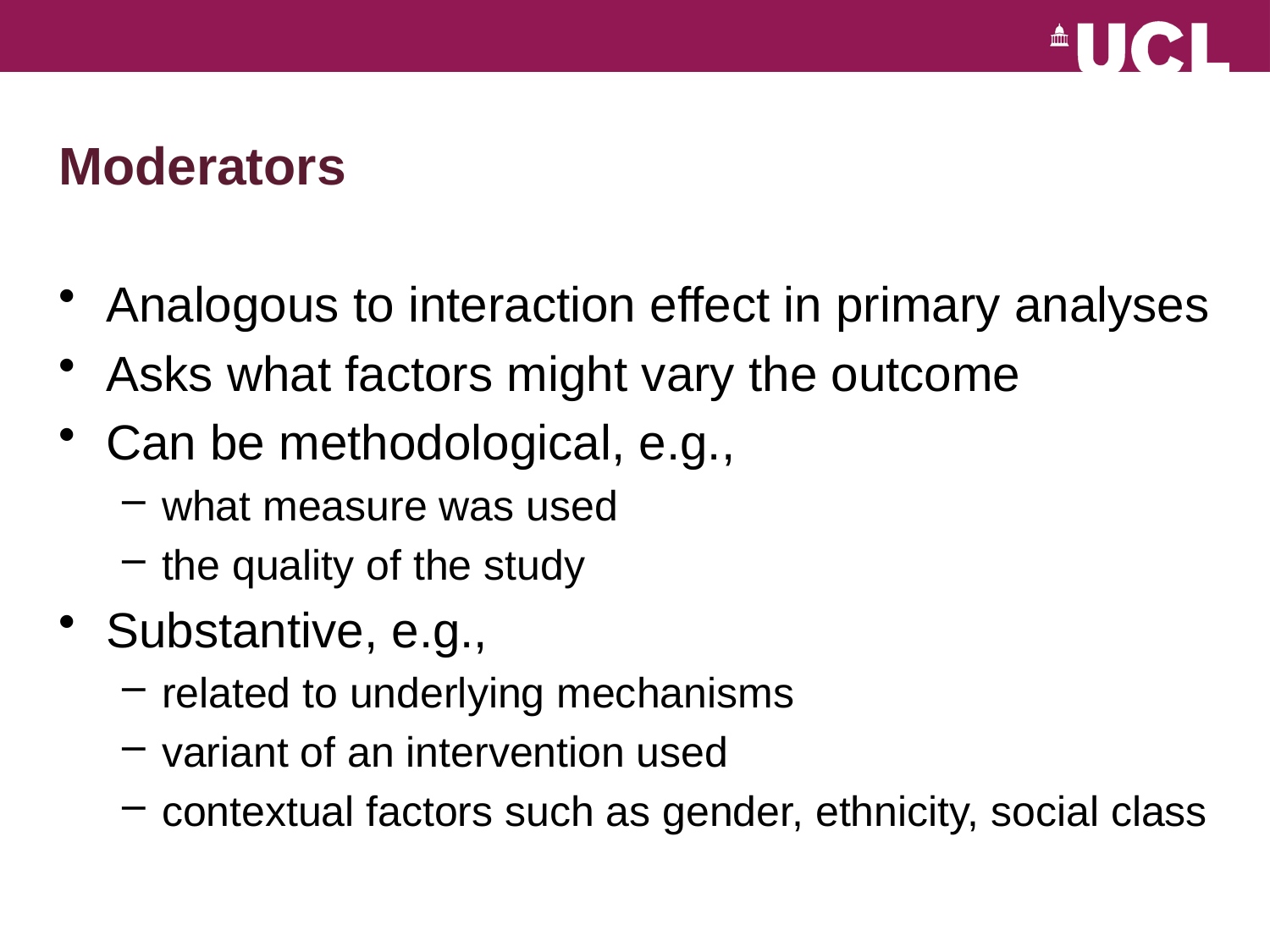

# Moderators
Analogous to interaction effect in primary analyses
Asks what factors might vary the outcome
Can be methodological, e.g.,
what measure was used
the quality of the study
Substantive, e.g.,
related to underlying mechanisms
variant of an intervention used
contextual factors such as gender, ethnicity, social class